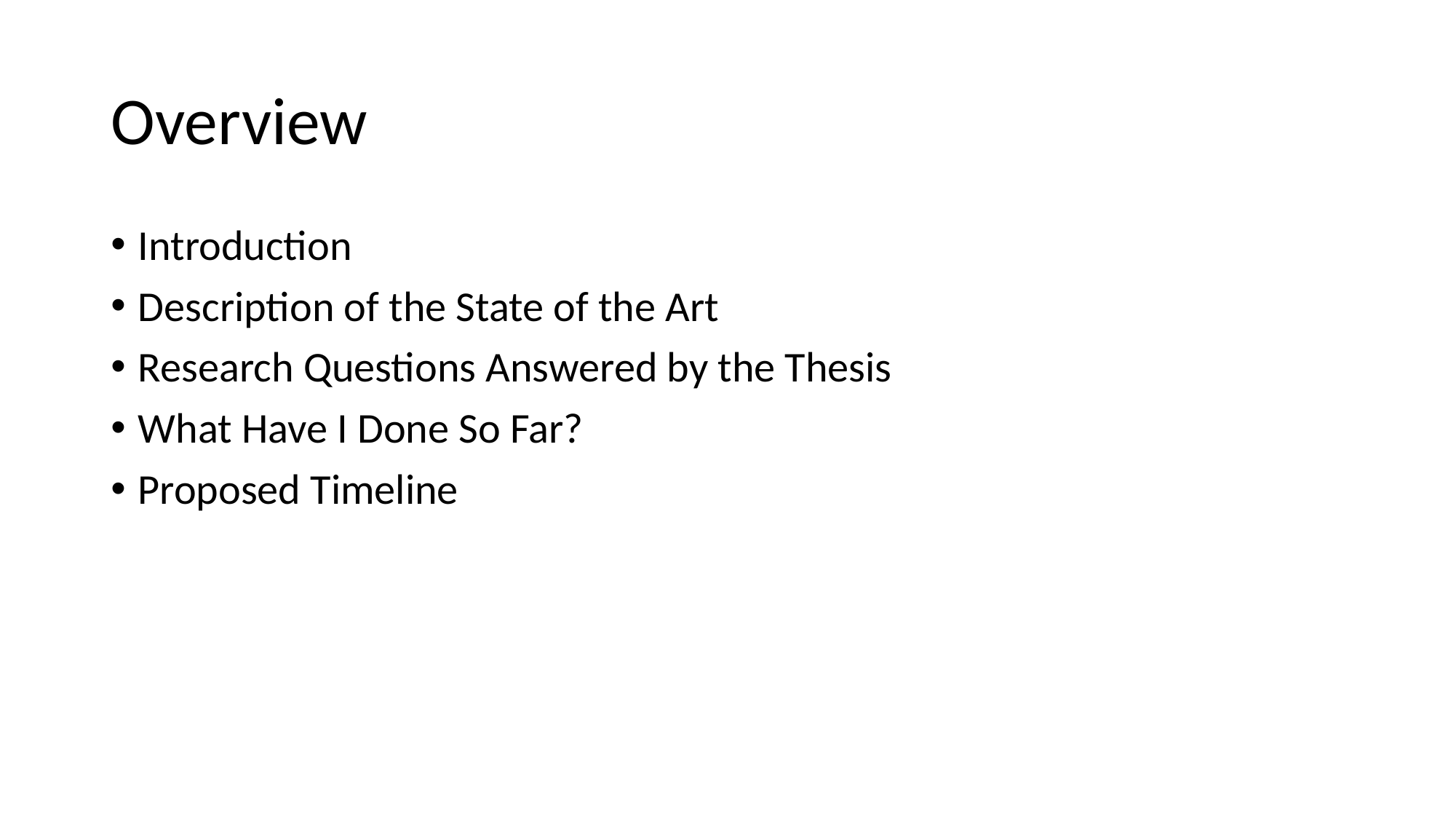

# Overview
Introduction
Description of the State of the Art
Research Questions Answered by the Thesis
What Have I Done So Far?
Proposed Timeline